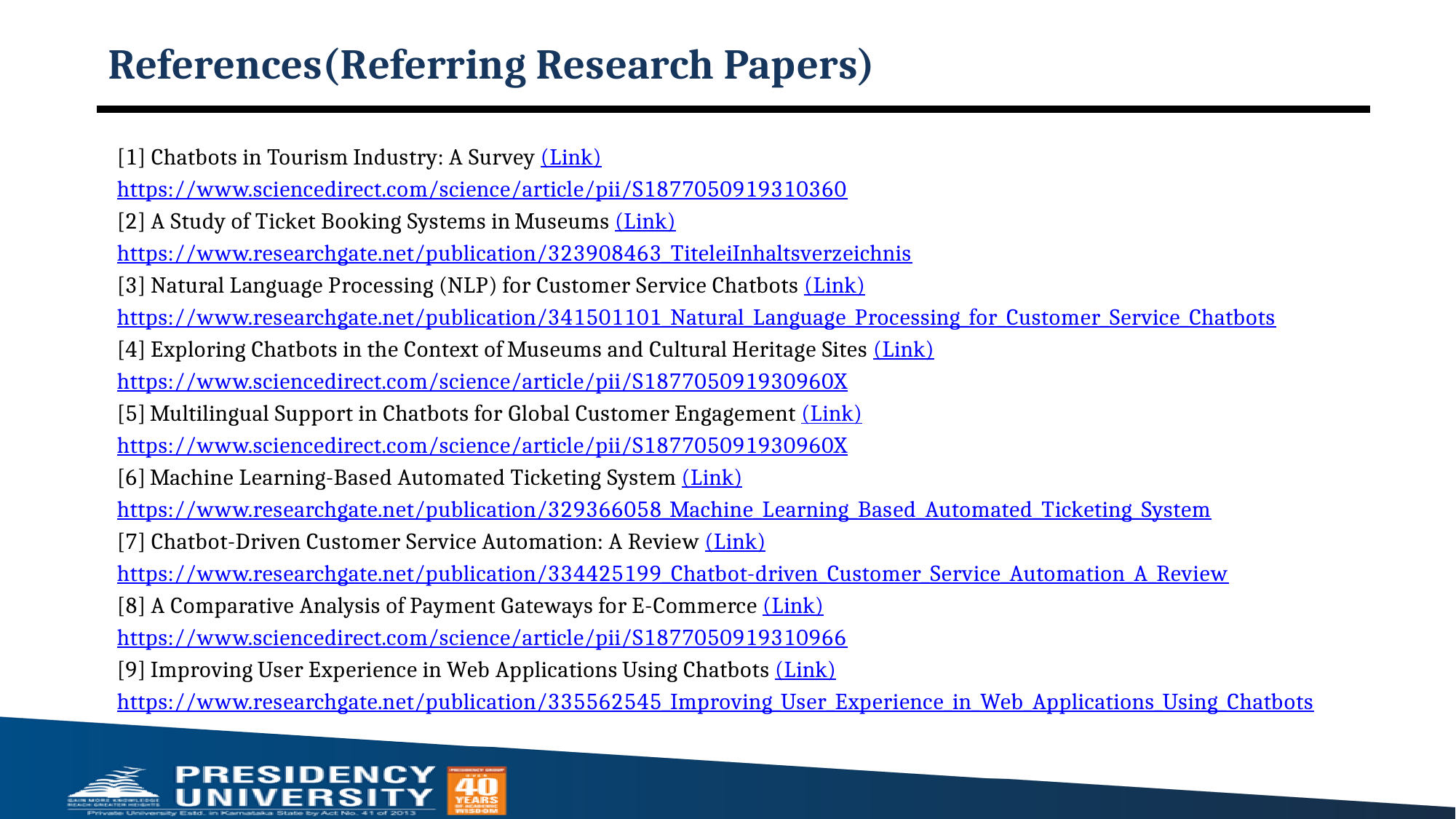

# References(Referring Research Papers)
[1] Chatbots in Tourism Industry: A Survey (Link)
https://www.sciencedirect.com/science/article/pii/S1877050919310360
[2] A Study of Ticket Booking Systems in Museums (Link)
https://www.researchgate.net/publication/323908463_TiteleiInhaltsverzeichnis
[3] Natural Language Processing (NLP) for Customer Service Chatbots (Link)
https://www.researchgate.net/publication/341501101_Natural_Language_Processing_for_Customer_Service_Chatbots
[4] Exploring Chatbots in the Context of Museums and Cultural Heritage Sites (Link)
https://www.sciencedirect.com/science/article/pii/S187705091930960X
[5] Multilingual Support in Chatbots for Global Customer Engagement (Link)
https://www.sciencedirect.com/science/article/pii/S187705091930960X
[6] Machine Learning-Based Automated Ticketing System (Link)
https://www.researchgate.net/publication/329366058_Machine_Learning_Based_Automated_Ticketing_System
[7] Chatbot-Driven Customer Service Automation: A Review (Link)
https://www.researchgate.net/publication/334425199_Chatbot-driven_Customer_Service_Automation_A_Review
[8] A Comparative Analysis of Payment Gateways for E-Commerce (Link)
https://www.sciencedirect.com/science/article/pii/S1877050919310966
[9] Improving User Experience in Web Applications Using Chatbots (Link)
https://www.researchgate.net/publication/335562545_Improving_User_Experience_in_Web_Applications_Using_Chatbots